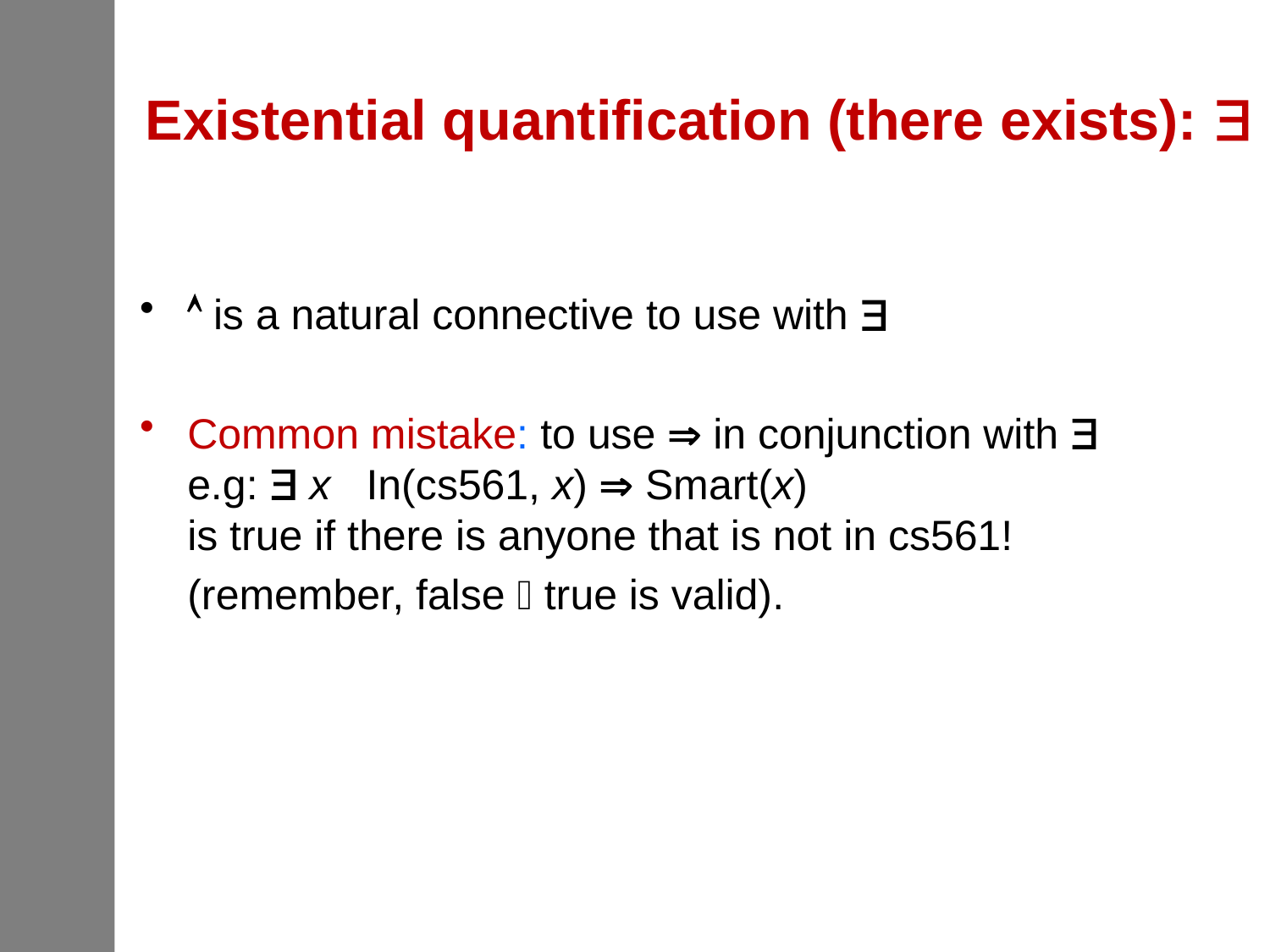

# Existential quantification (there exists): ∃

∧ is a natural connective to use with ∃

Common mistake: to use ⇒ in conjunction with ∃
e.g: ∃ x   In(cs561, x) ⇒ Smart(x)
is true if there is anyone that is not in cs561!
	(remember, false ⇒ true is valid).